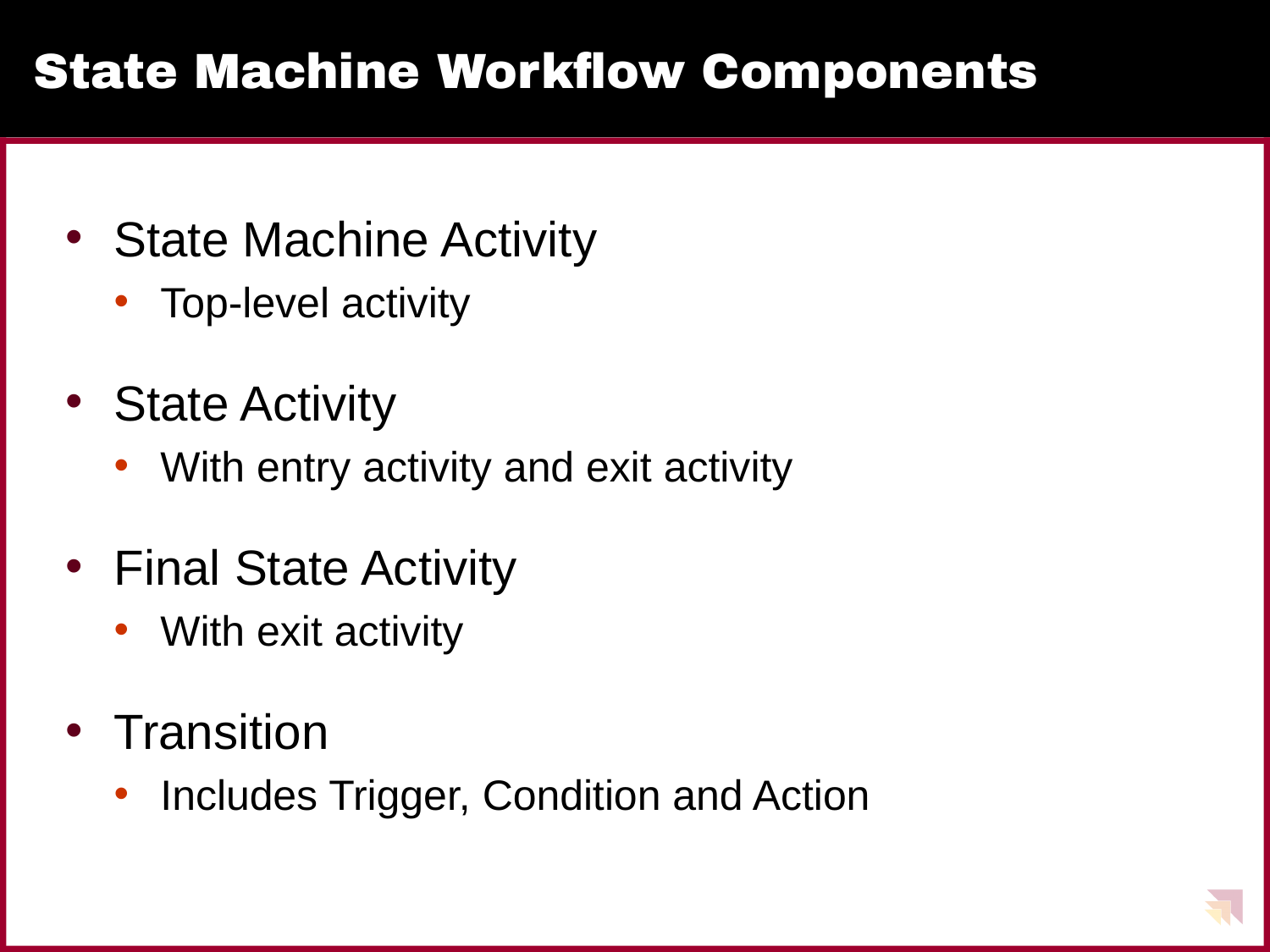

# State Machine Workflow Components
State Machine Activity
Top-level activity
State Activity
With entry activity and exit activity
Final State Activity
With exit activity
Transition
Includes Trigger, Condition and Action